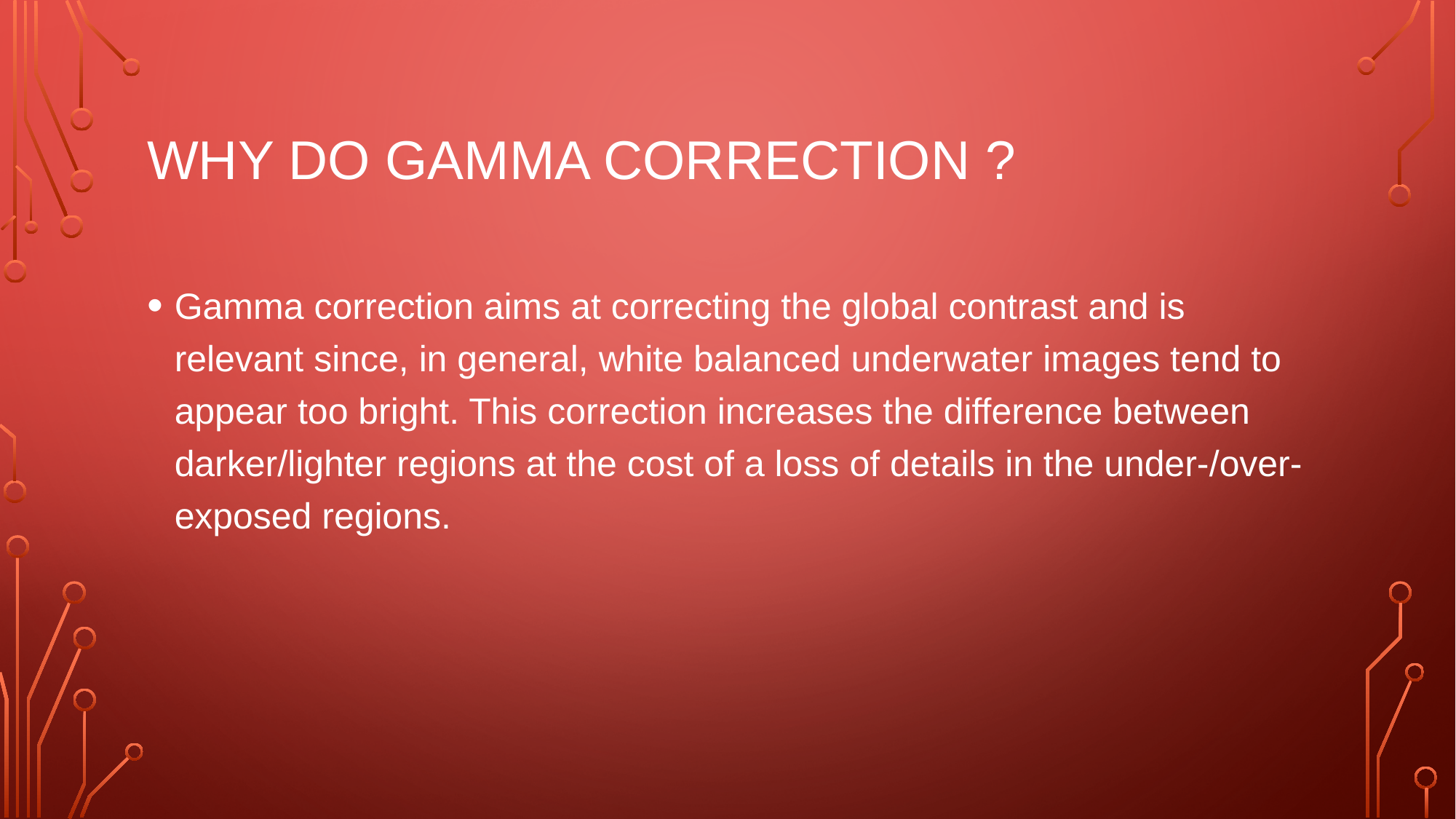

# WHY DO GAMMA CORRECTION ?
Gamma correction aims at correcting the global contrast and is relevant since, in general, white balanced underwater images tend to appear too bright. This correction increases the difference between darker/lighter regions at the cost of a loss of details in the under-/over-exposed regions.